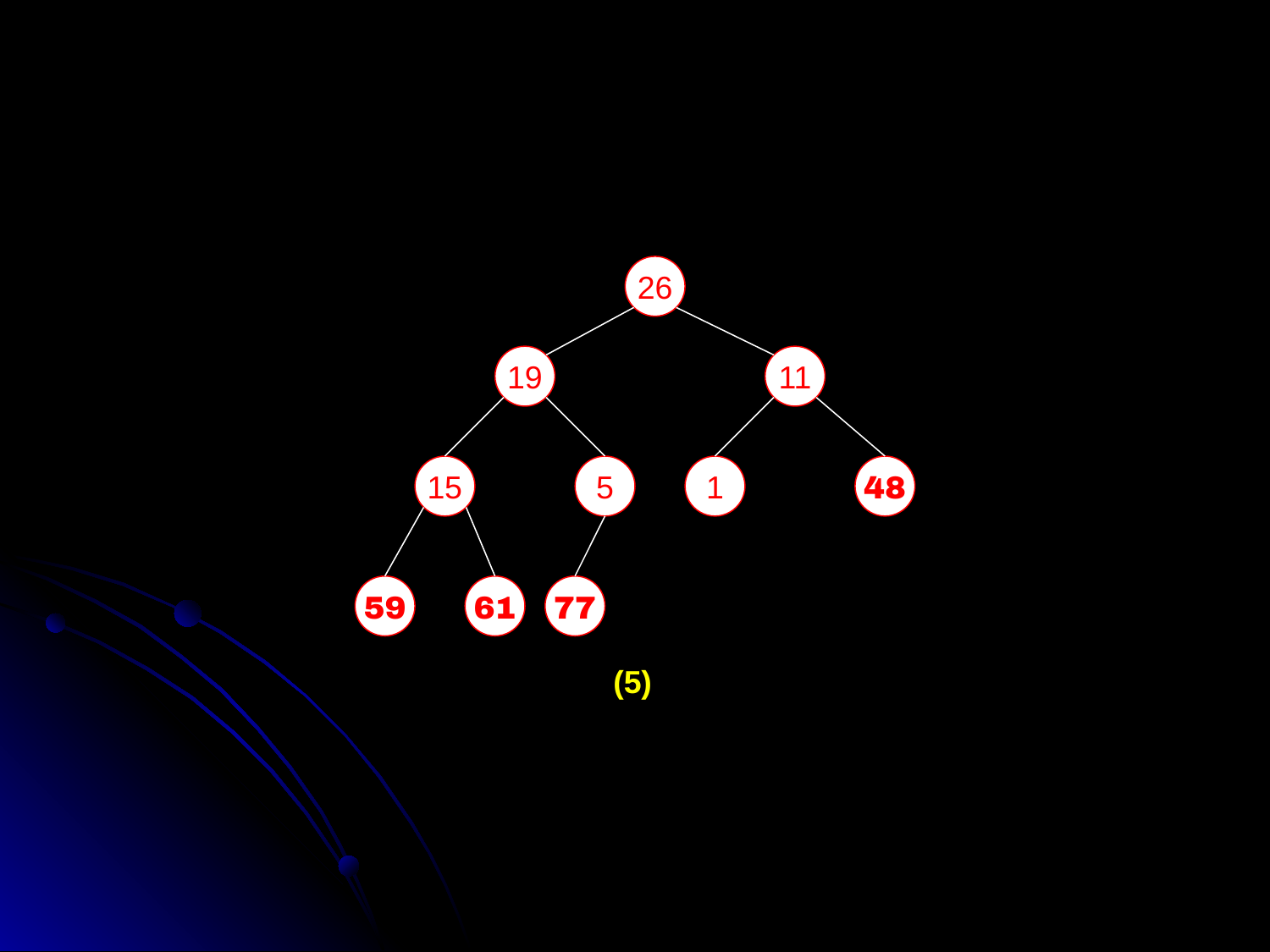

26
19
11
15
5
1
48
59
61
77
(5)